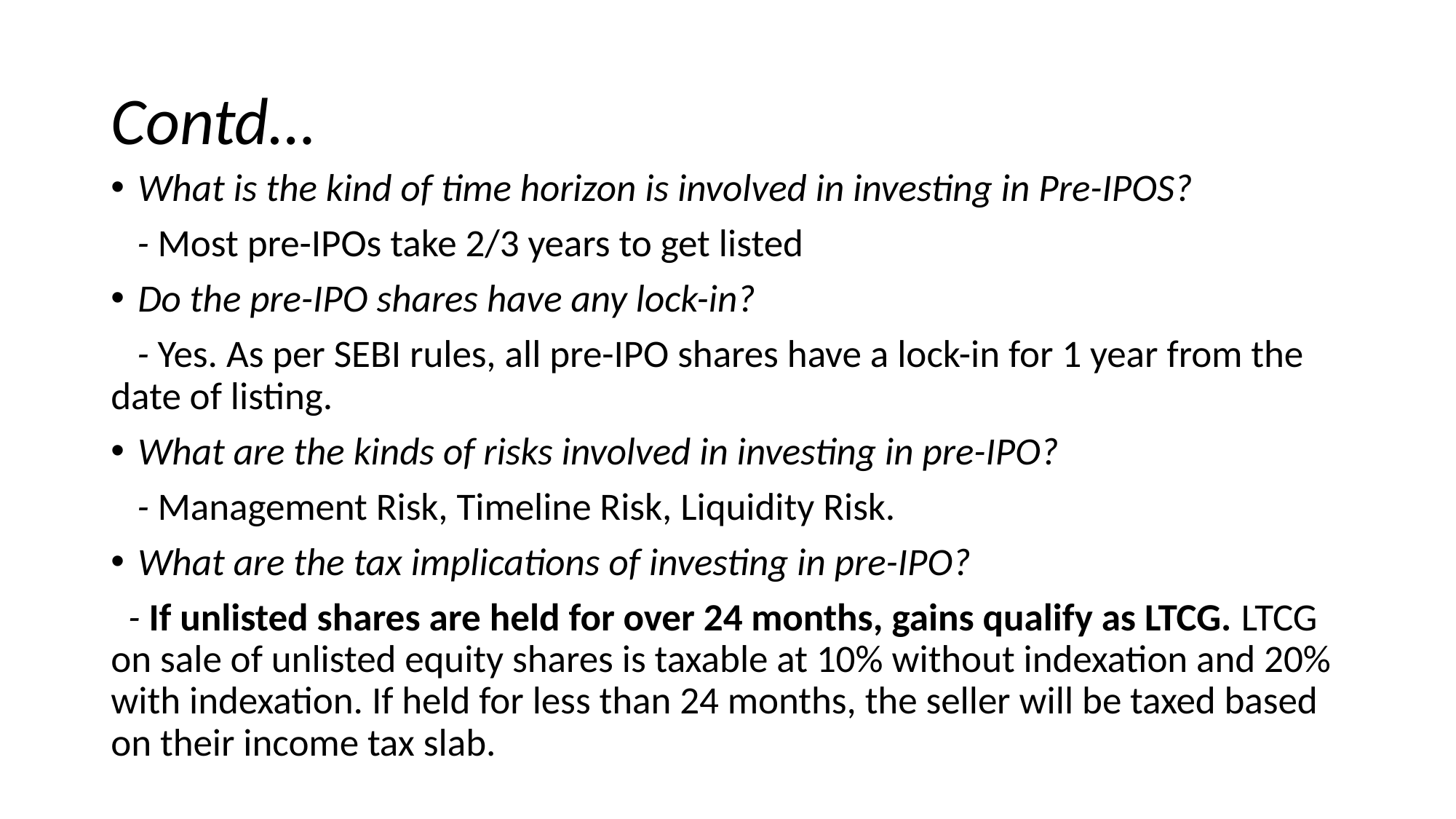

# Contd…
What is the kind of time horizon is involved in investing in Pre-IPOS?
   - Most pre-IPOs take 2/3 years to get listed
Do the pre-IPO shares have any lock-in?
   - Yes. As per SEBI rules, all pre-IPO shares have a lock-in for 1 year from the date of listing.
What are the kinds of risks involved in investing in pre-IPO?
   - Management Risk, Timeline Risk, Liquidity Risk.
What are the tax implications of investing in pre-IPO?
  - If unlisted shares are held for over 24 months, gains qualify as LTCG. LTCG on sale of unlisted equity shares is taxable at 10% without indexation and 20% with indexation. If held for less than 24 months, the seller will be taxed based on their income tax slab.